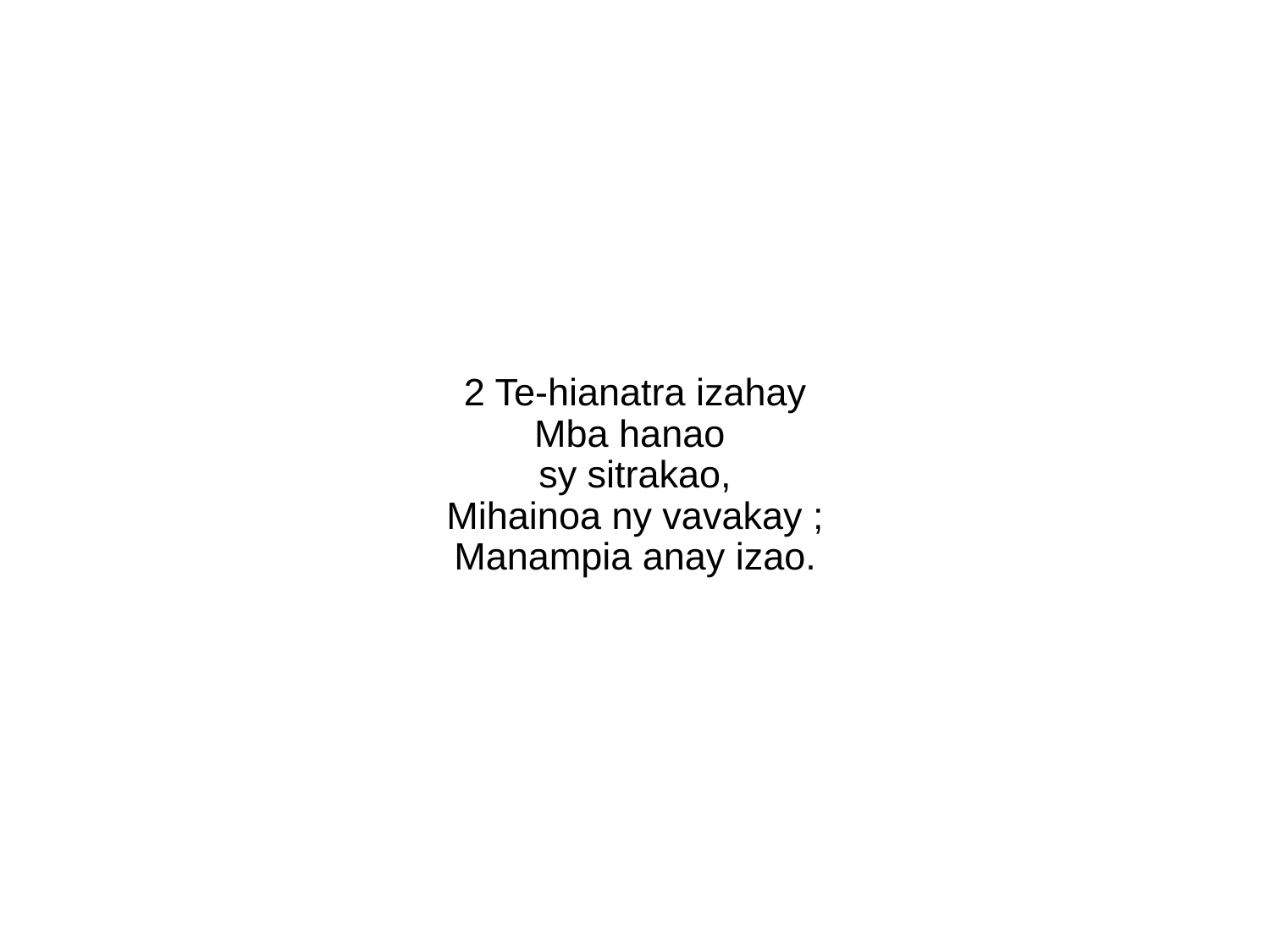

2 Te-hianatra izahay
Mba hanao
sy sitrakao,
Mihainoa ny vavakay ;
Manampia anay izao.